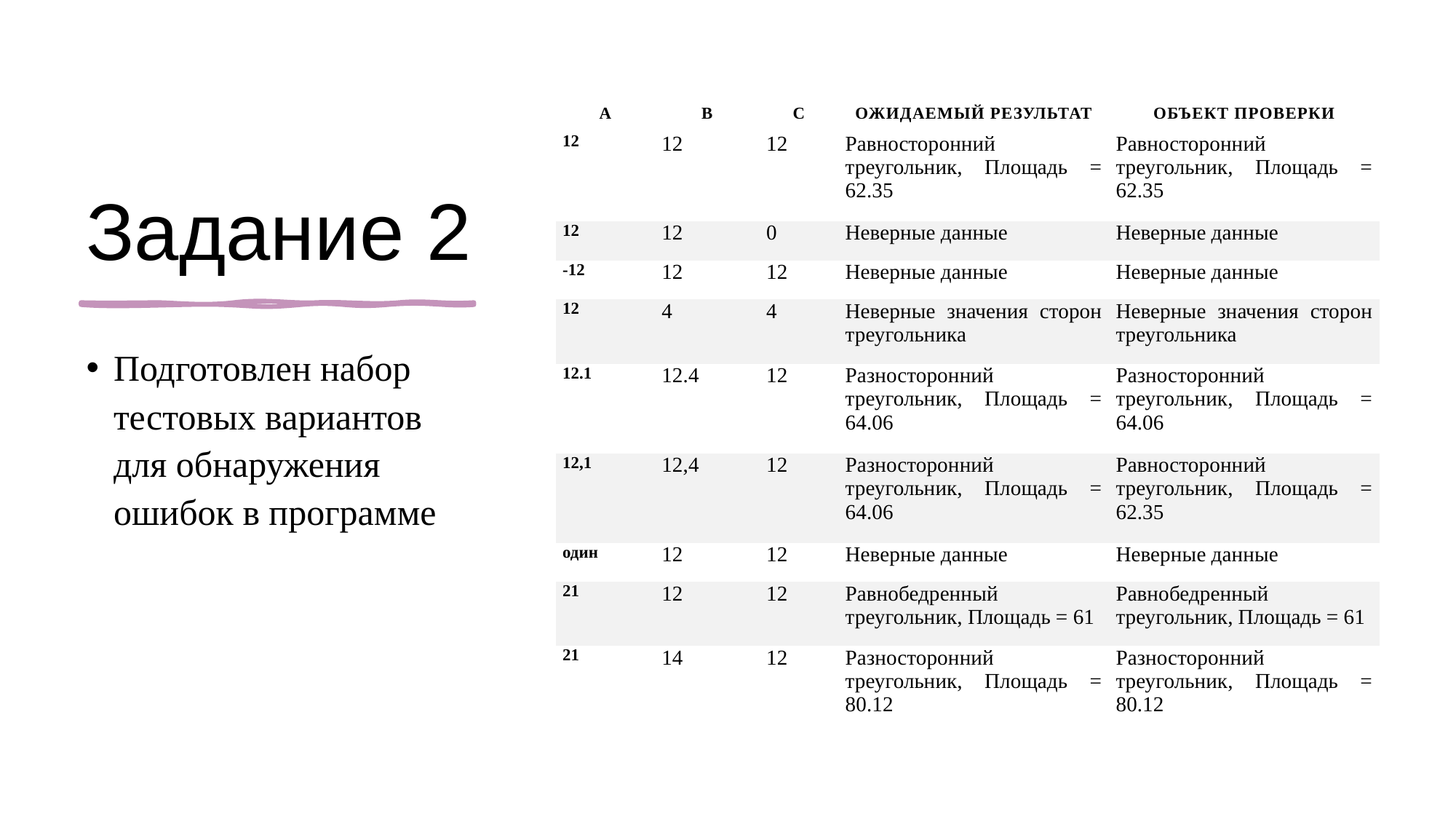

# Задание 2
| A | B | C | Ожидаемый результат | Объект проверки |
| --- | --- | --- | --- | --- |
| 12 | 12 | 12 | Равносторонний треугольник, Площадь = 62.35 | Равносторонний треугольник, Площадь = 62.35 |
| 12 | 12 | 0 | Неверные данные | Неверные данные |
| -12 | 12 | 12 | Неверные данные | Неверные данные |
| 12 | 4 | 4 | Неверные значения сторон треугольника | Неверные значения сторон треугольника |
| 12.1 | 12.4 | 12 | Разносторонний треугольник, Площадь = 64.06 | Разносторонний треугольник, Площадь = 64.06 |
| 12,1 | 12,4 | 12 | Разносторонний треугольник, Площадь = 64.06 | Равносторонний треугольник, Площадь = 62.35 |
| один | 12 | 12 | Неверные данные | Неверные данные |
| 21 | 12 | 12 | Равнобедренный треугольник, Площадь = 61 | Равнобедренный треугольник, Площадь = 61 |
| 21 | 14 | 12 | Разносторонний треугольник, Площадь = 80.12 | Разносторонний треугольник, Площадь = 80.12 |

Подготовлен набор тестовых вариантов для обнаружения ошибок в программе